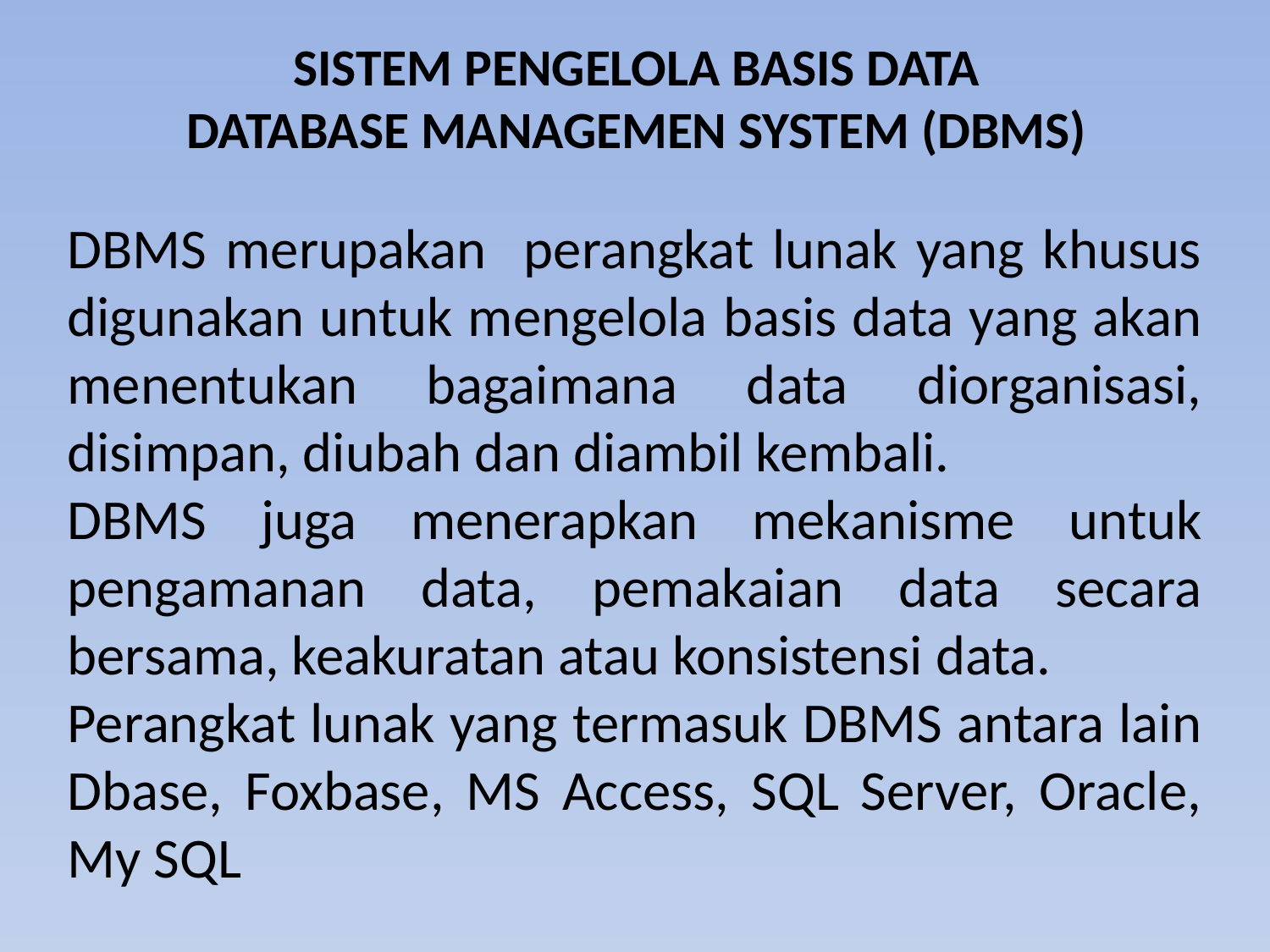

# SISTEM PENGELOLA BASIS DATA DATABASE MANAGEMEN SYSTEM (DBMS)
DBMS merupakan  perangkat lunak yang khusus digunakan untuk mengelola basis data yang akan menentukan bagaimana data diorganisasi, disimpan, diubah dan diambil kembali.
DBMS juga menerapkan mekanisme untuk pengamanan data, pemakaian data secara bersama, keakuratan atau konsistensi data.
Perangkat lunak yang termasuk DBMS antara lain Dbase, Foxbase, MS Access, SQL Server, Oracle, My SQL